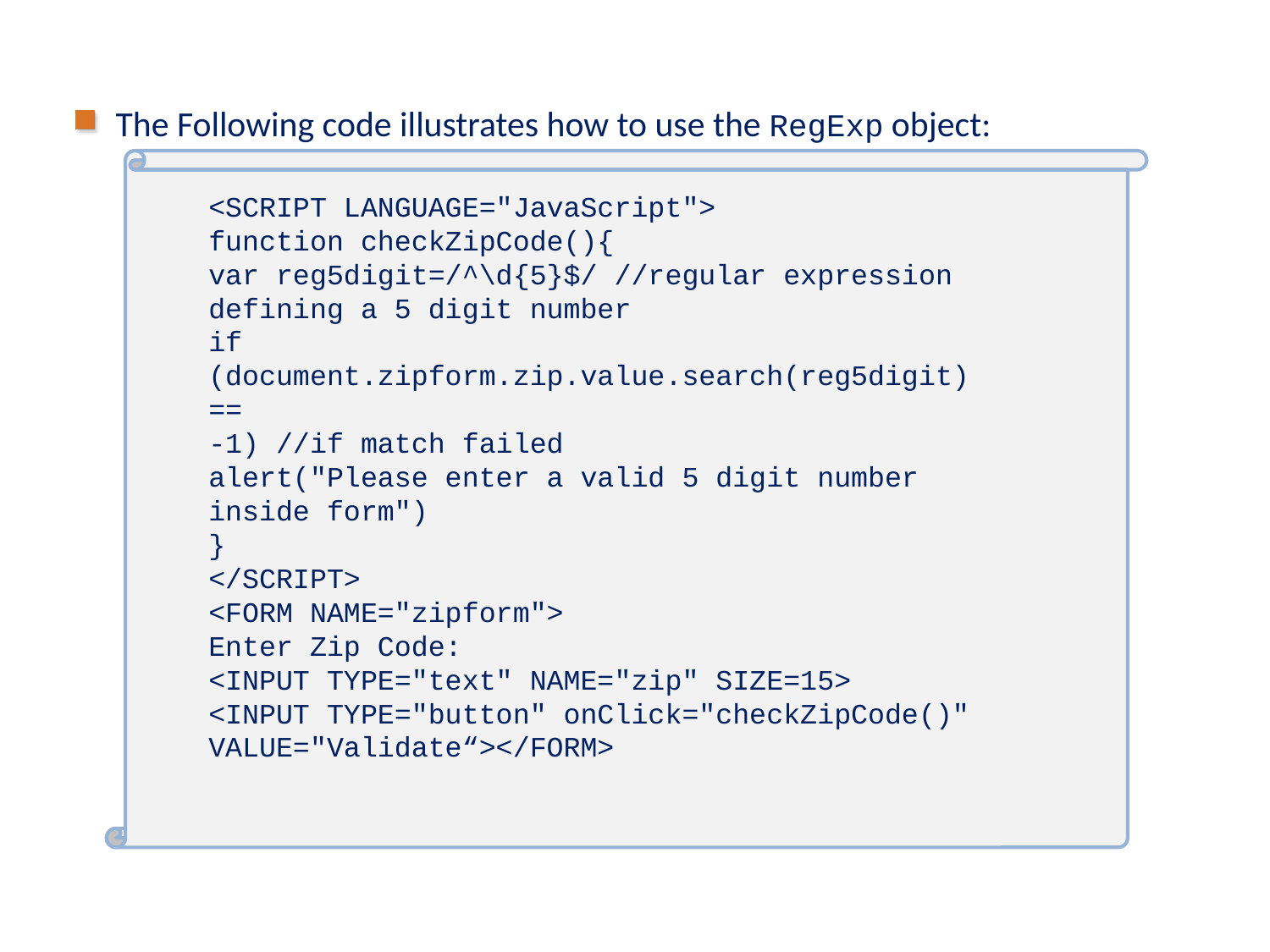

# Using Regular Expressions in JavaScript (Contd.)
The Following code illustrates how to use the RegExp object:

<SCRIPT LANGUAGE="JavaScript">
function checkZipCode(){
var reg5digit=/^\d{5}$/ //regular expression defining a 5 digit number
if (document.zipform.zip.value.search(reg5digit)==
-1) //if match failed
alert("Please enter a valid 5 digit number inside form")
}
</SCRIPT>
<FORM NAME="zipform">
Enter Zip Code:
<INPUT TYPE="text" NAME="zip" SIZE=15>
<INPUT TYPE="button" onClick="checkZipCode()" VALUE="Validate“></FORM>